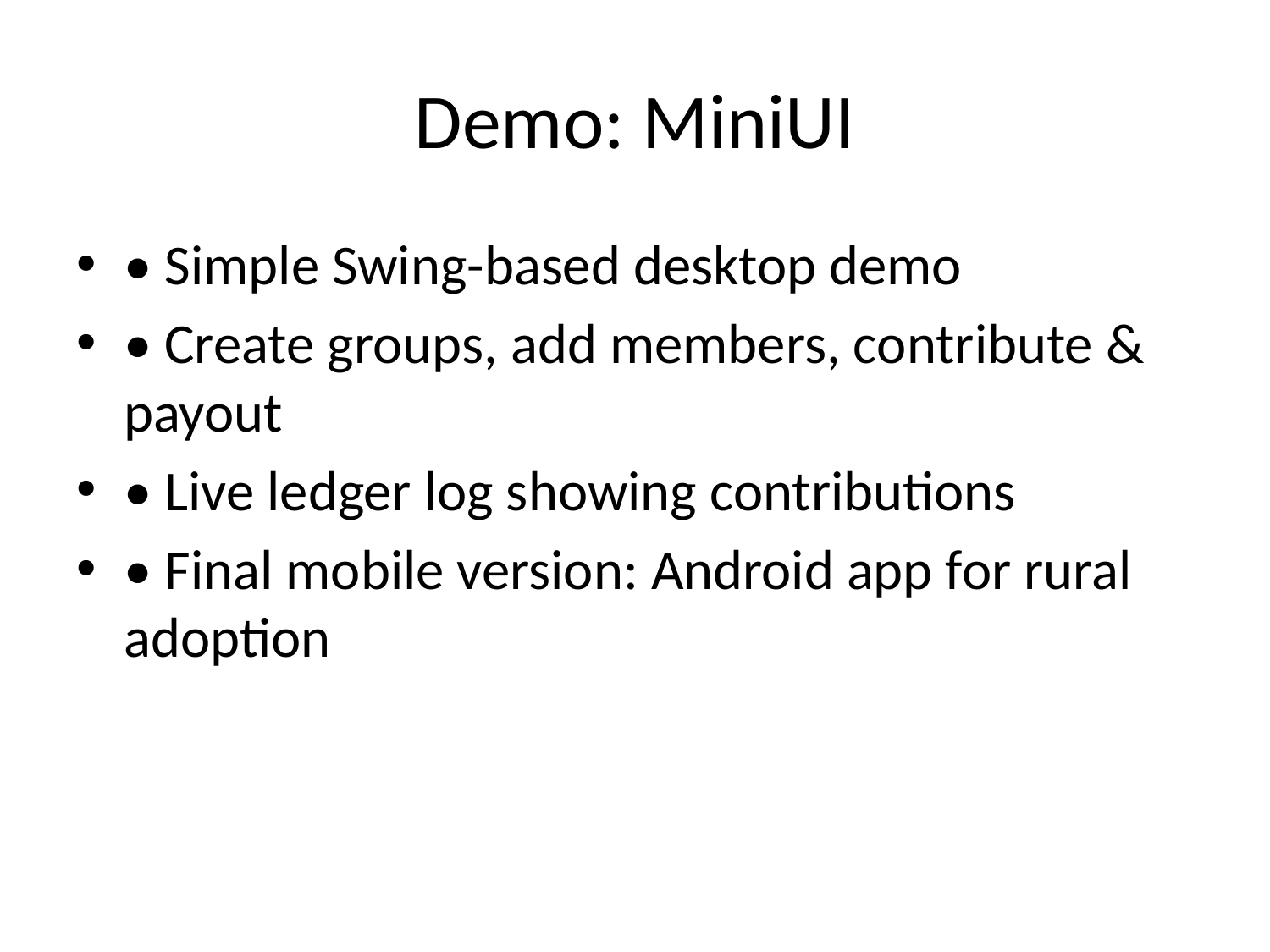

# Demo: MiniUI
• Simple Swing-based desktop demo
• Create groups, add members, contribute & payout
• Live ledger log showing contributions
• Final mobile version: Android app for rural adoption